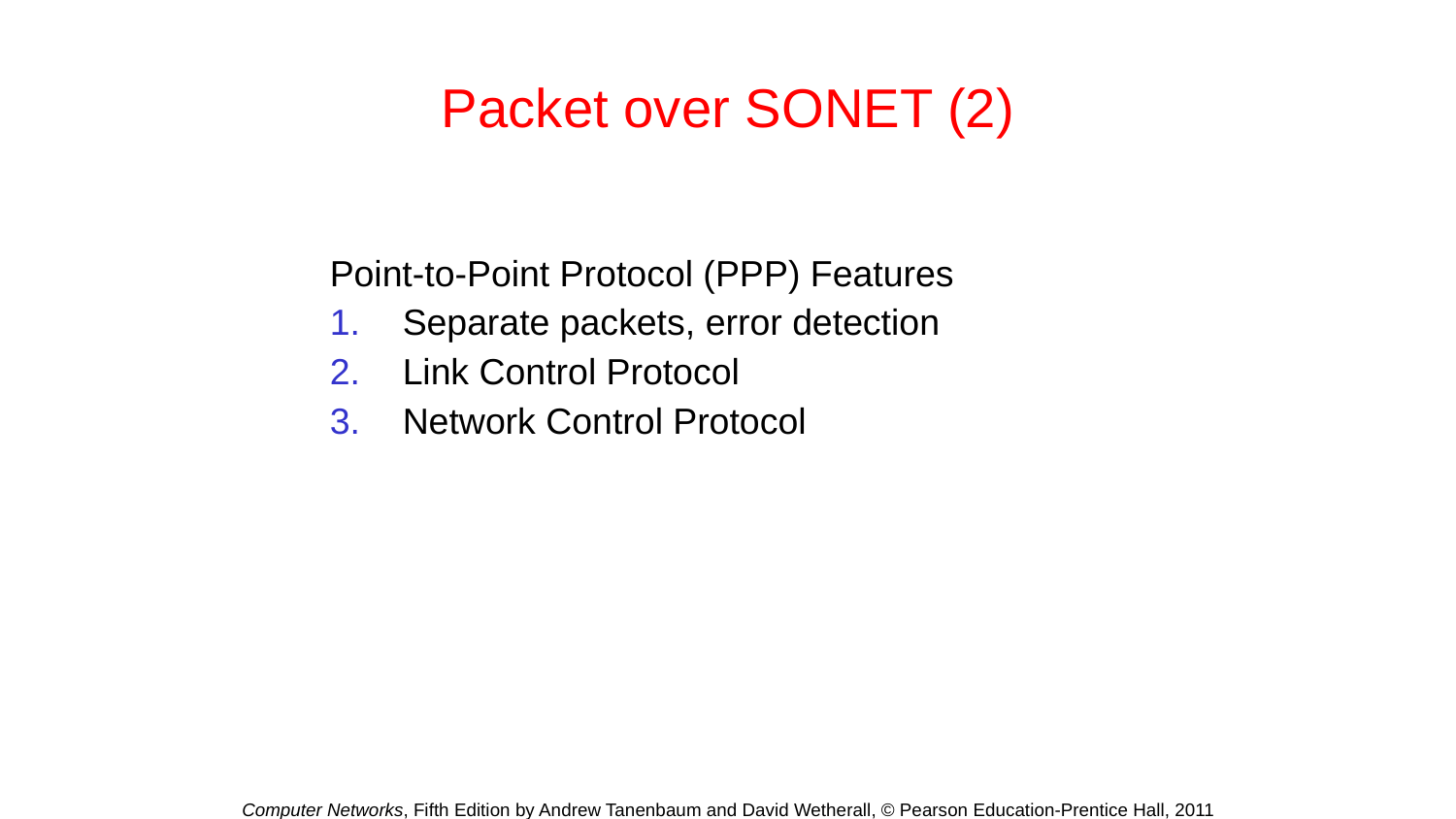

# Packet over SONET (2)
Point-to-Point Protocol (PPP) Features
Separate packets, error detection
Link Control Protocol
Network Control Protocol